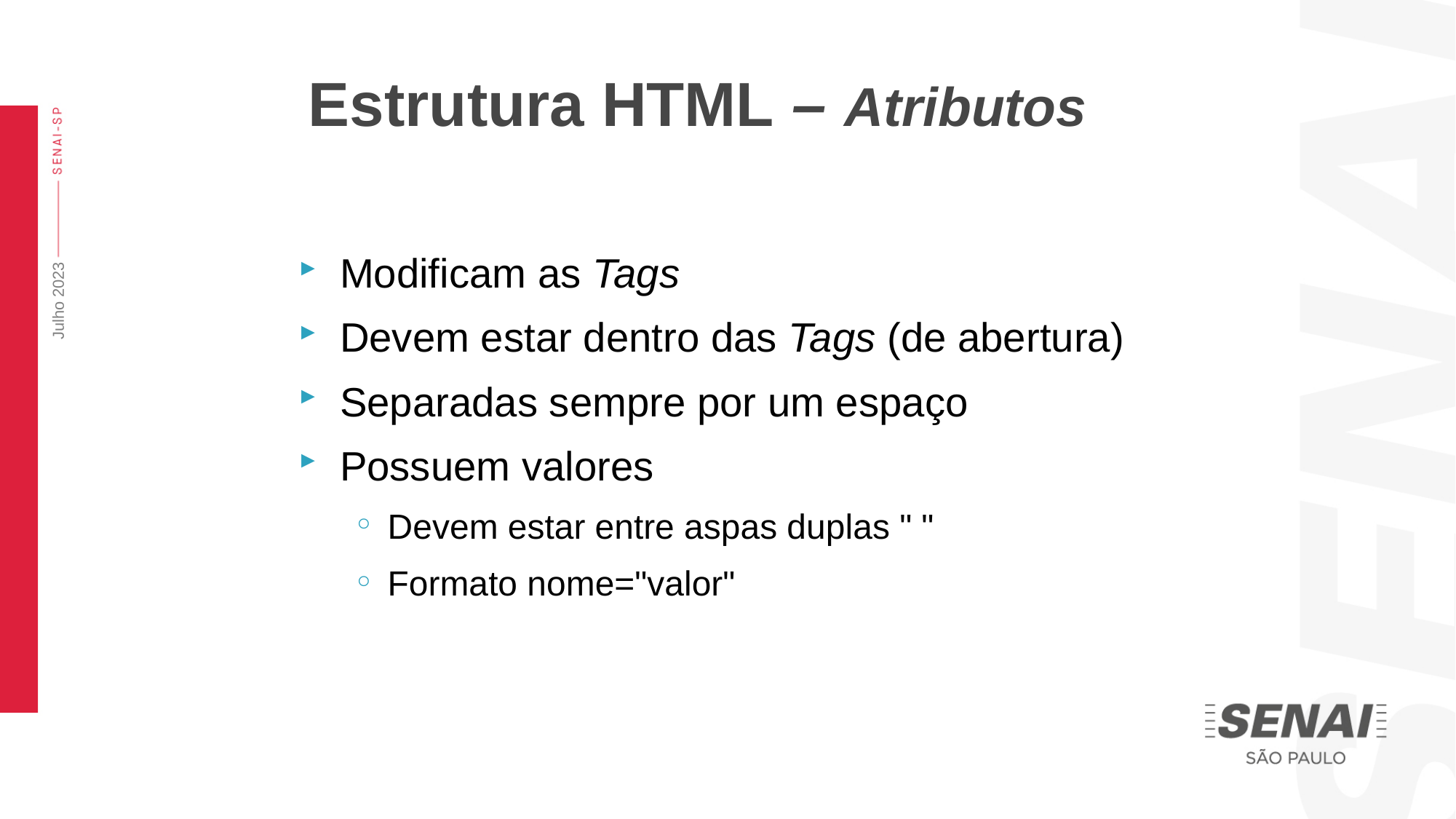

Estrutura HTML – Atributos
Modificam as Tags
Devem estar dentro das Tags (de abertura)
Separadas sempre por um espaço
Possuem valores
Devem estar entre aspas duplas " "
Formato nome="valor"

Julho 2023